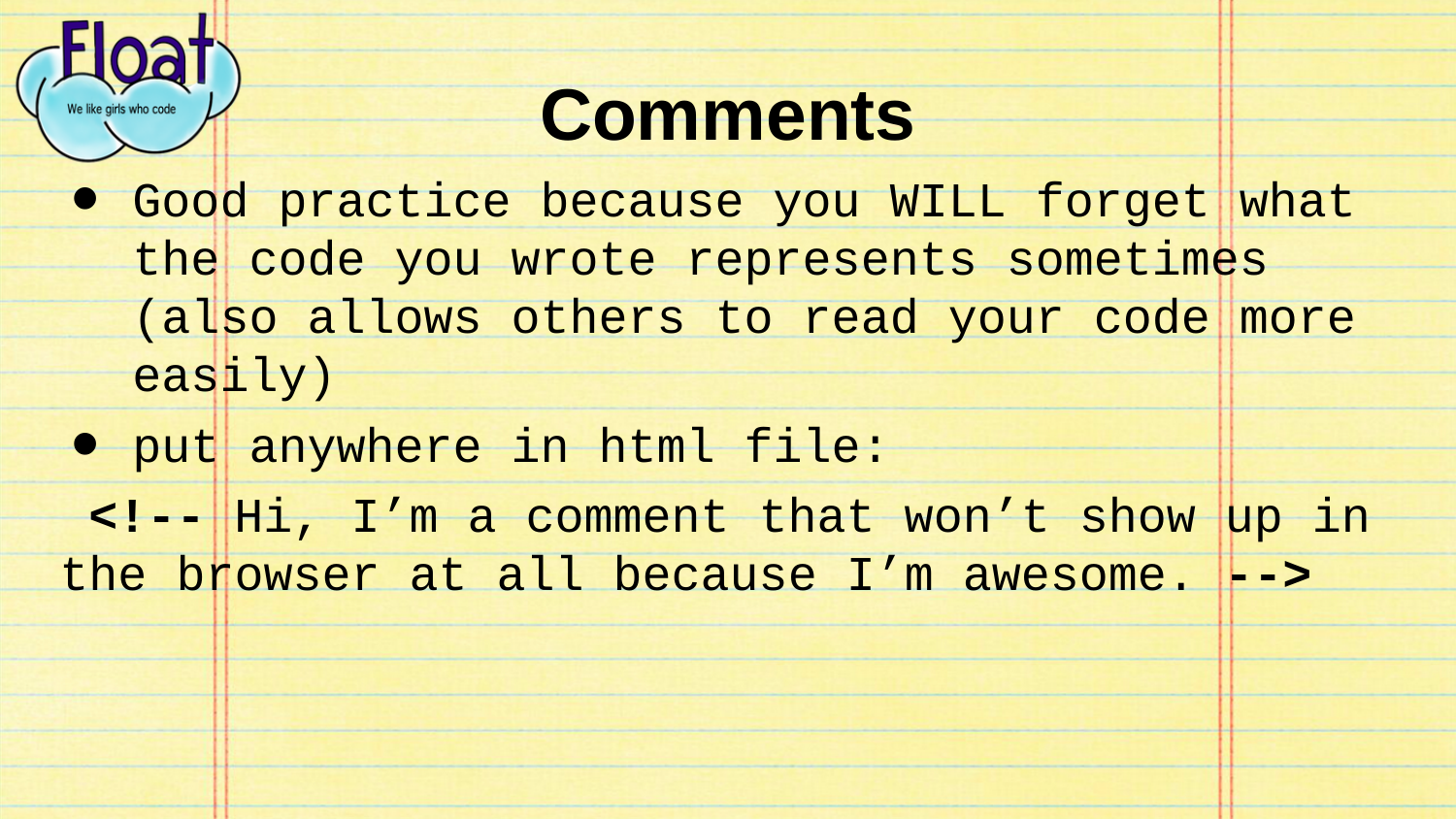

# Comments
Good practice because you WILL forget what the code you wrote represents sometimes (also allows others to read your code more easily)
put anywhere in html file:
 <!-- Hi, I’m a comment that won’t show up in the browser at all because I’m awesome. -->